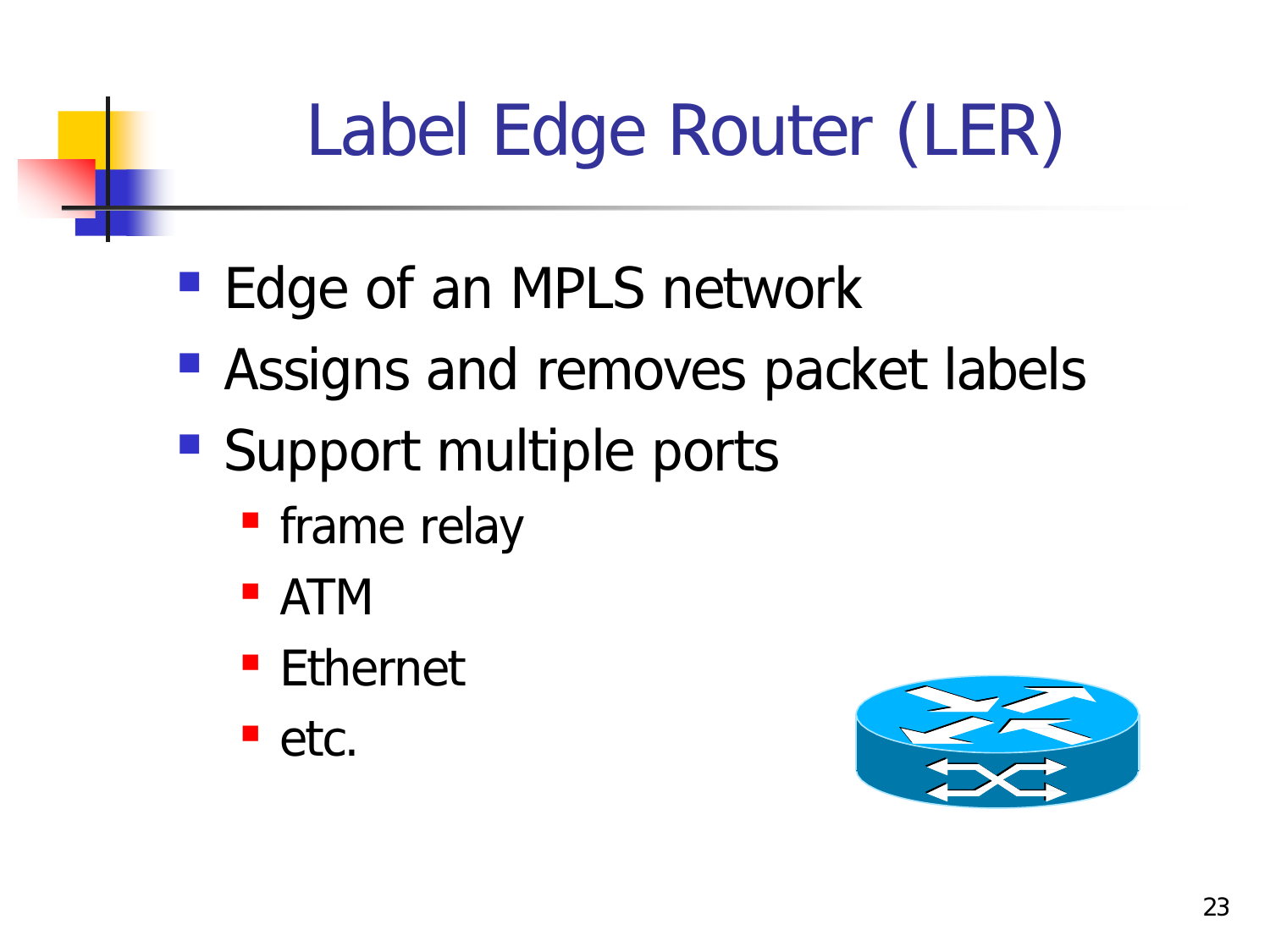

# Label Edge Router (LER)
Edge of an MPLS network
Assigns and removes packet labels
Support multiple ports
frame relay
ATM
Ethernet
etc.

23